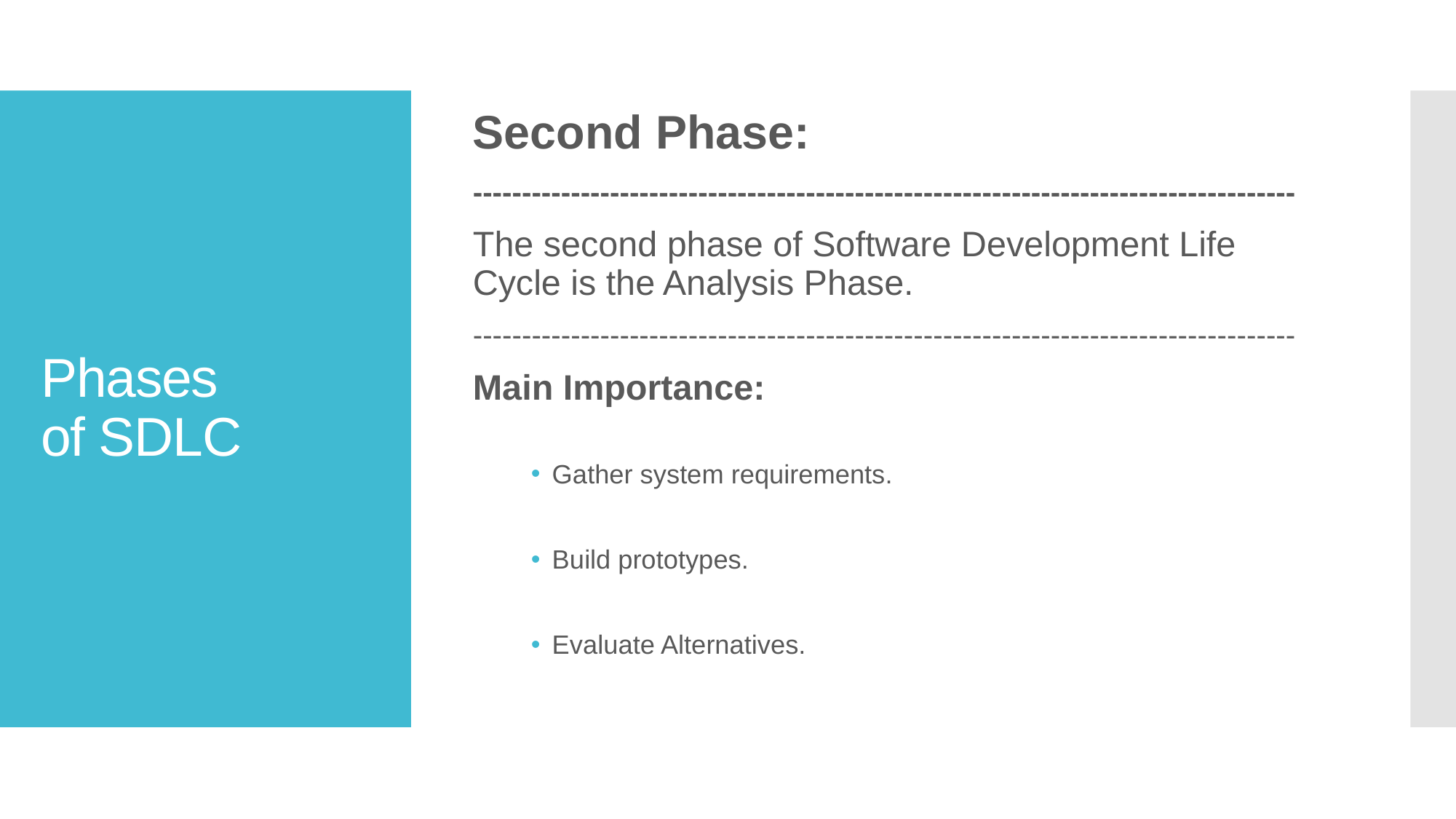

Second Phase:
------------------------------------------------------------------------------------
The second phase of Software Development Life Cycle is the Analysis Phase.
------------------------------------------------------------------------------------
Main Importance:

Gather system requirements.

Build prototypes.

Evaluate Alternatives.

# Phases of SDLC